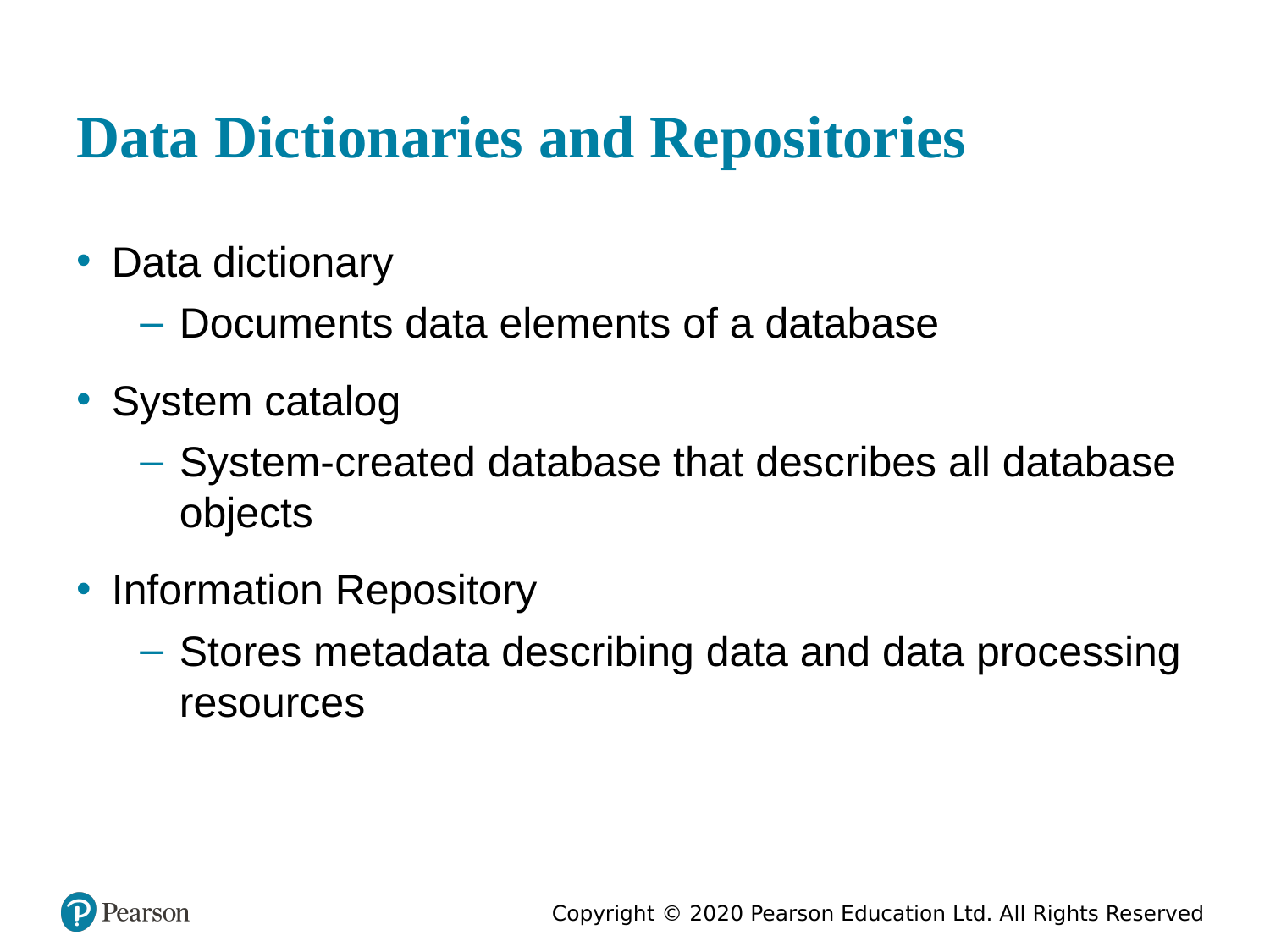

# Data Dictionaries and Repositories
Data dictionary
Documents data elements of a database
System catalog
System-created database that describes all database objects
Information Repository
Stores metadata describing data and data processing resources